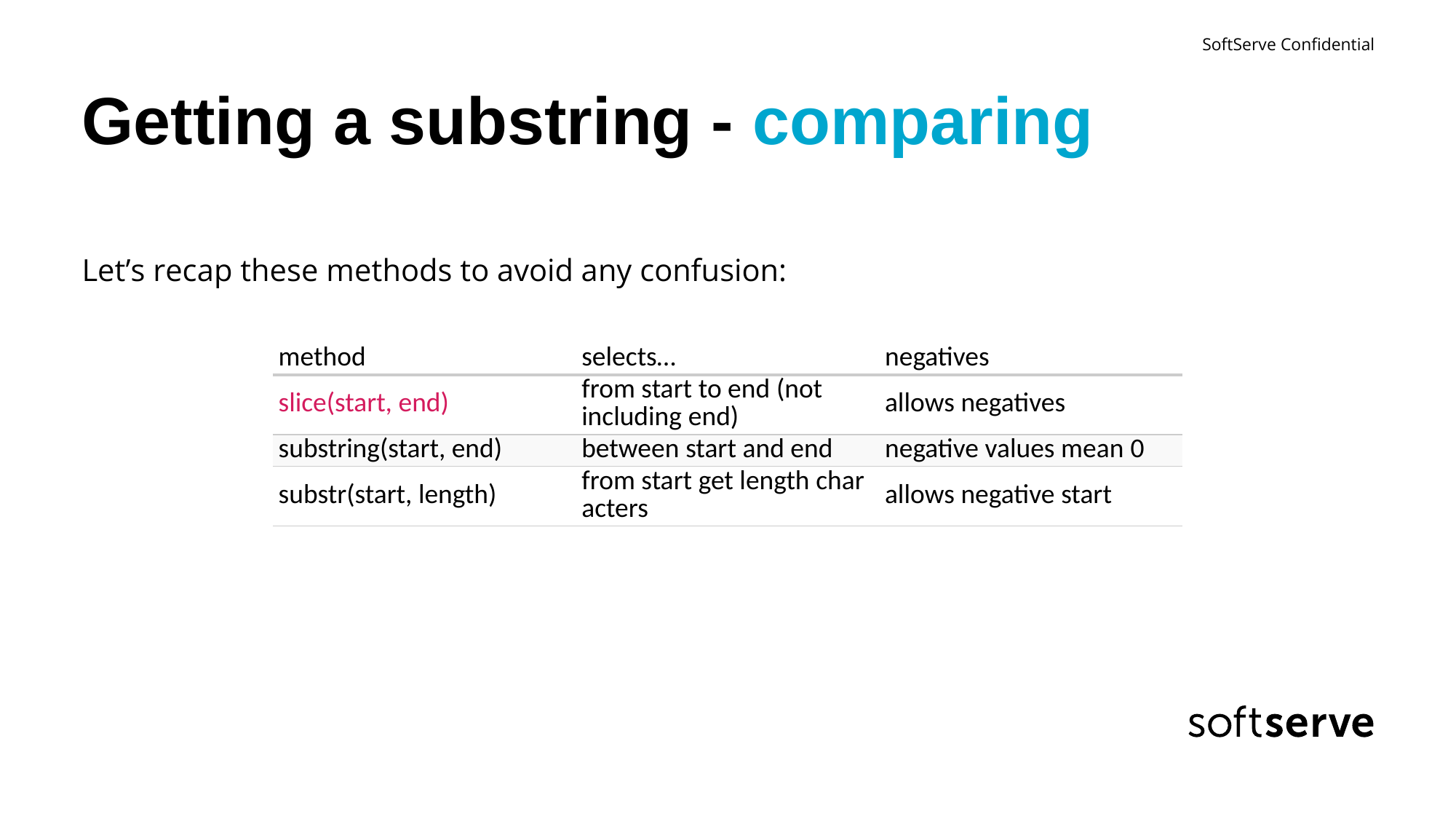

# Getting a substring - comparing
Let’s recap these methods to avoid any confusion:
| method | selects… | negatives |
| --- | --- | --- |
| slice(start, end) | from start to end (not including end) | allows negatives |
| substring(start, end) | between start and end | negative values mean 0 |
| substr(start, length) | from start get length characters | allows negative start |